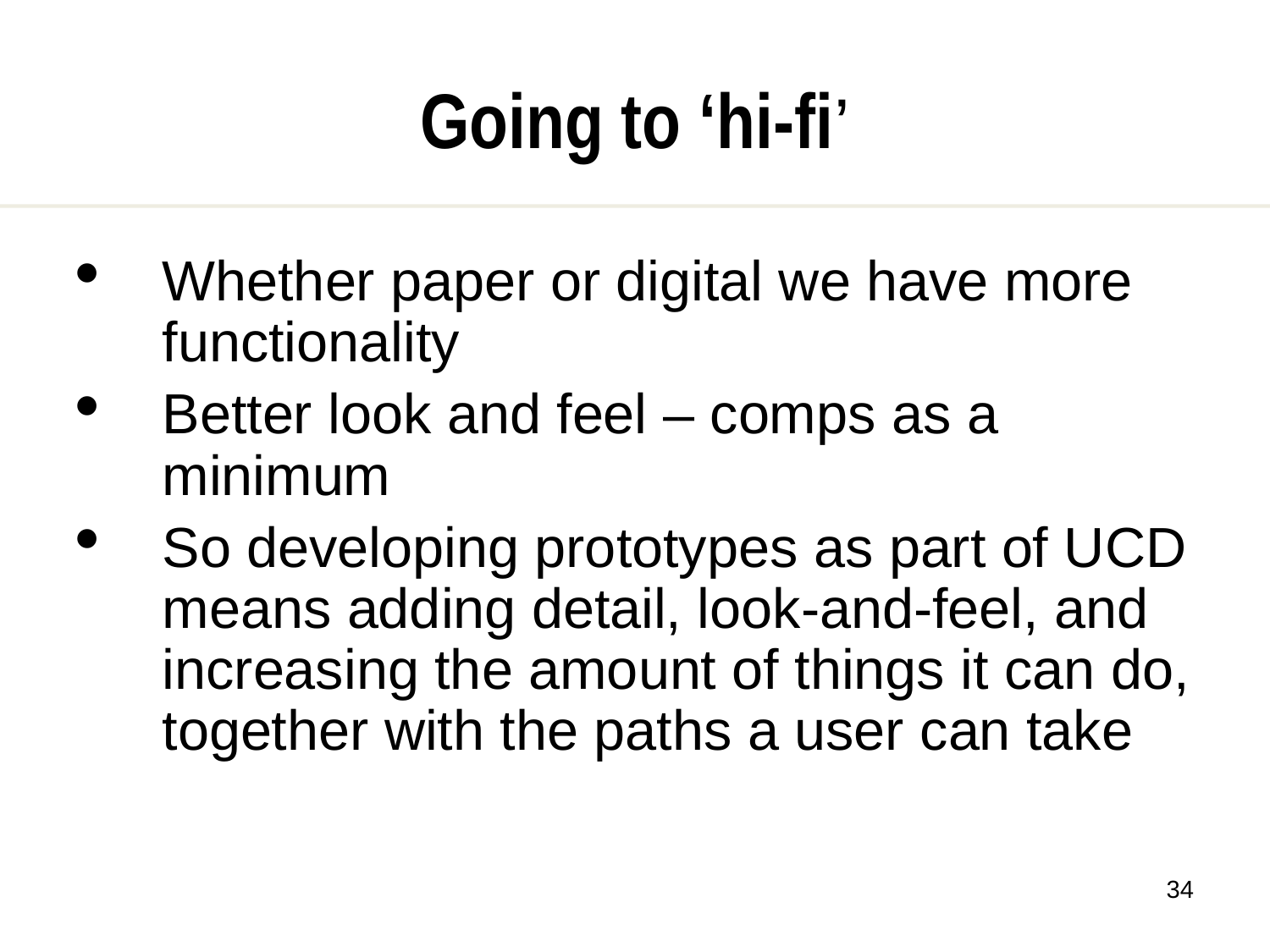

Going to ‘hi-fi’

Whether paper or digital we have more functionality
Better look and feel – comps as a minimum
So developing prototypes as part of UCD means adding detail, look-and-feel, and increasing the amount of things it can do, together with the paths a user can take

34